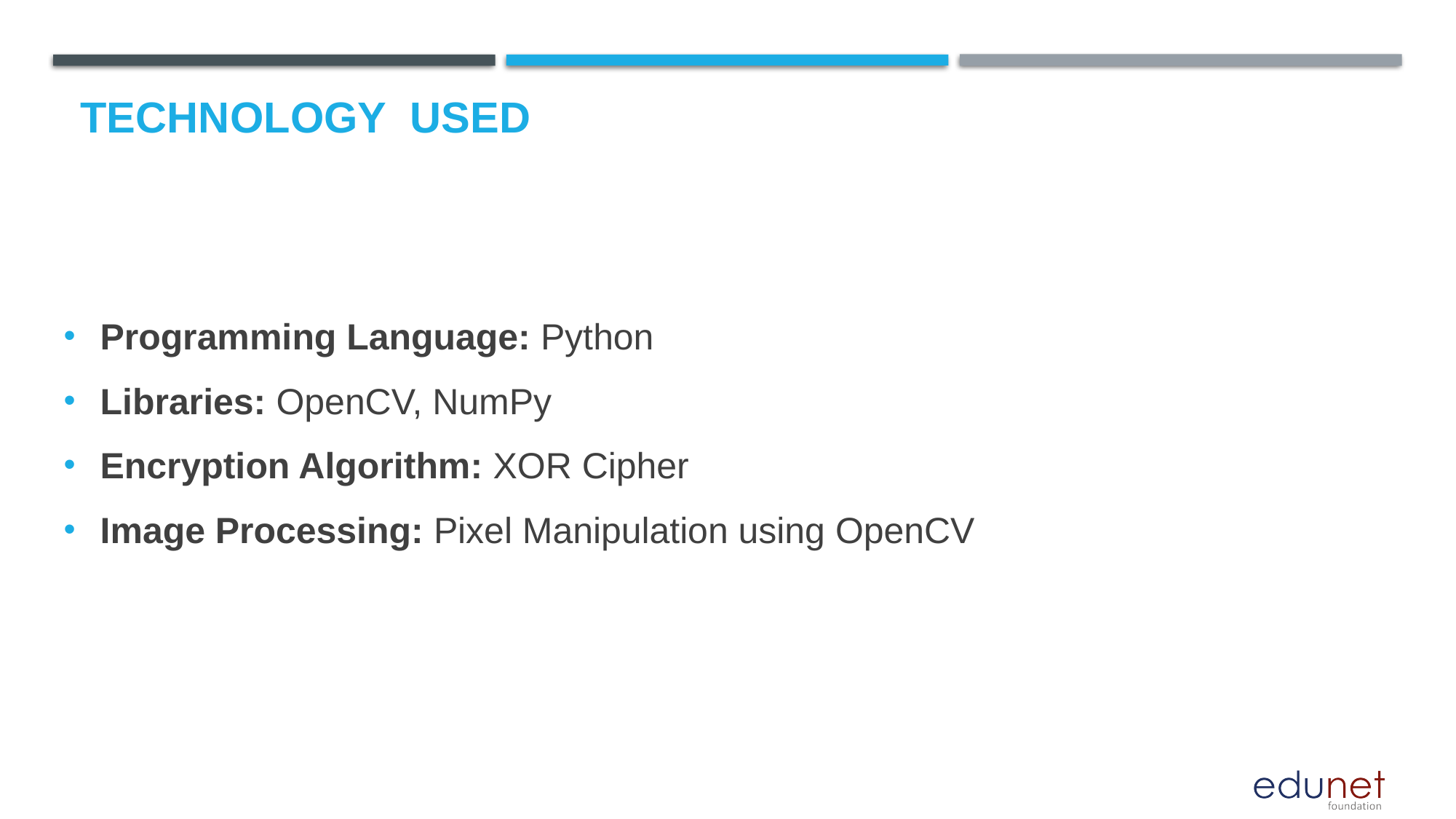

# Technology  used
Programming Language: Python
Libraries: OpenCV, NumPy
Encryption Algorithm: XOR Cipher
Image Processing: Pixel Manipulation using OpenCV